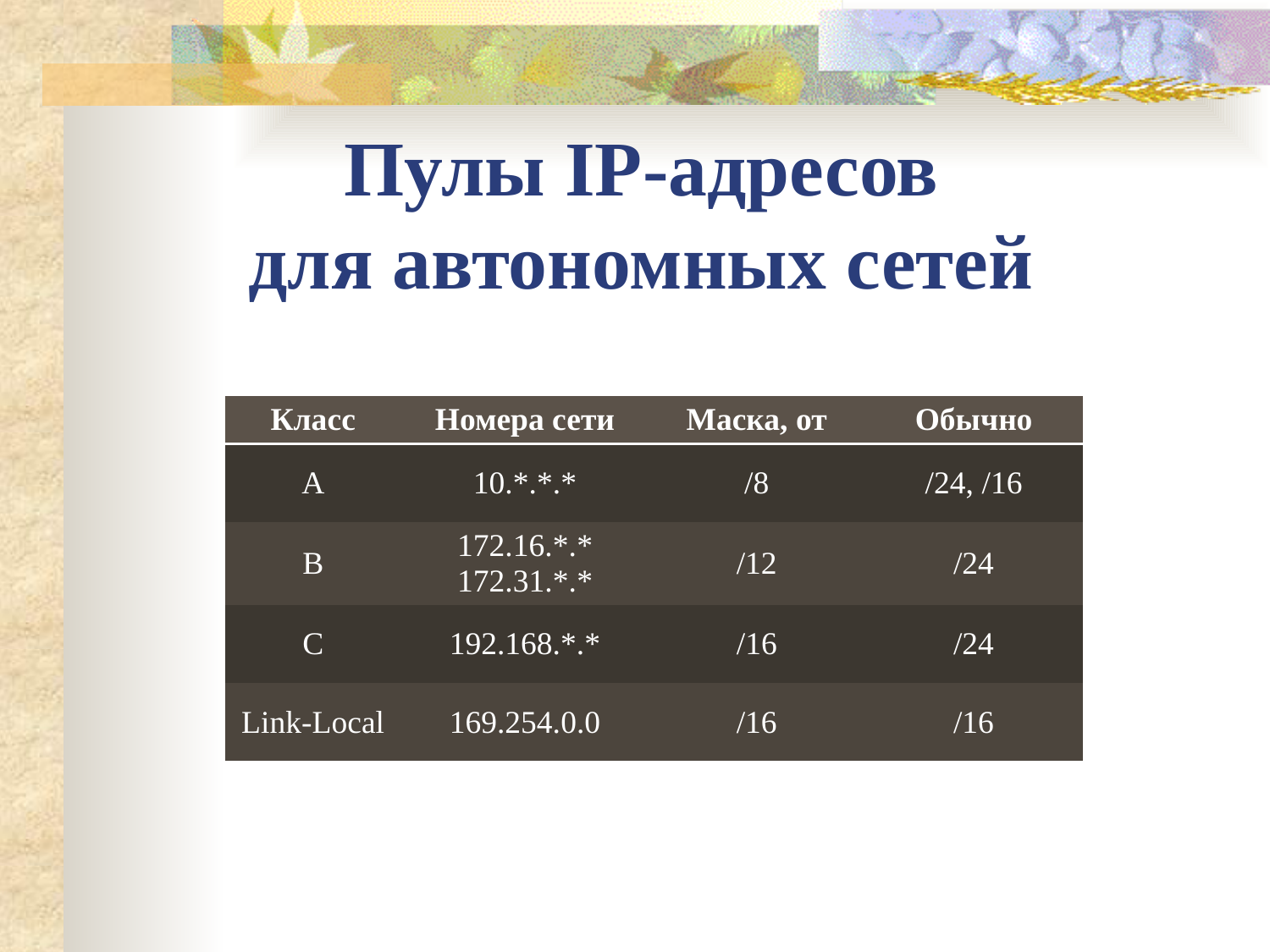

Пулы IP-адресов
для автономных сетей
| Класс | Номера сети | Маска, от | Обычно |
| --- | --- | --- | --- |
| A | 10.\*.\*.\* | /8 | /24, /16 |
| B | 172.16.\*.\* 172.31.\*.\* | /12 | /24 |
| C | 192.168.\*.\* | /16 | /24 |
| Link-Local | 169.254.0.0 | /16 | /16 |